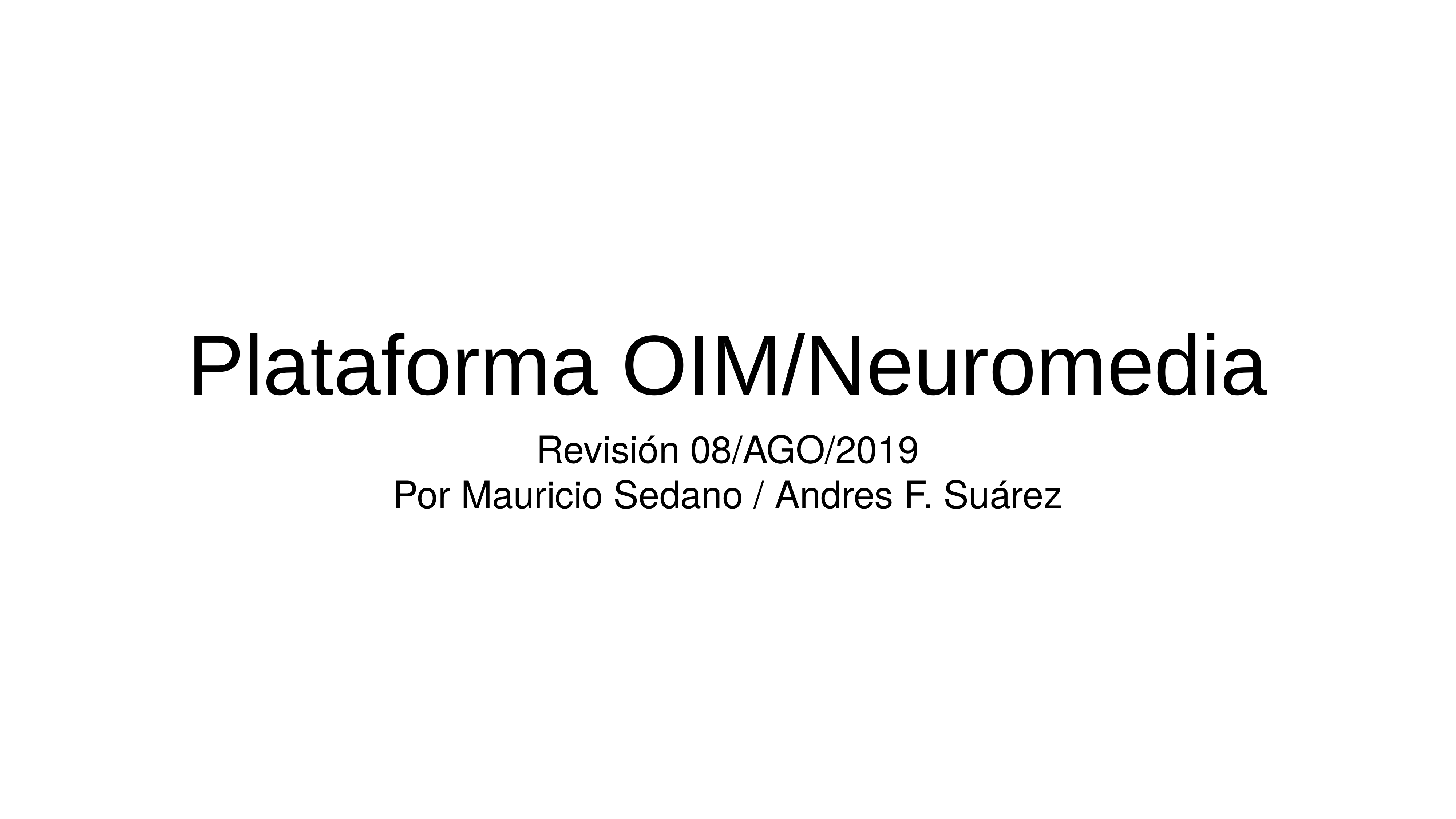

# Plataforma OIM/Neuromedia
Revisión 08/AGO/2019
Por Mauricio Sedano / Andres F. Suárez